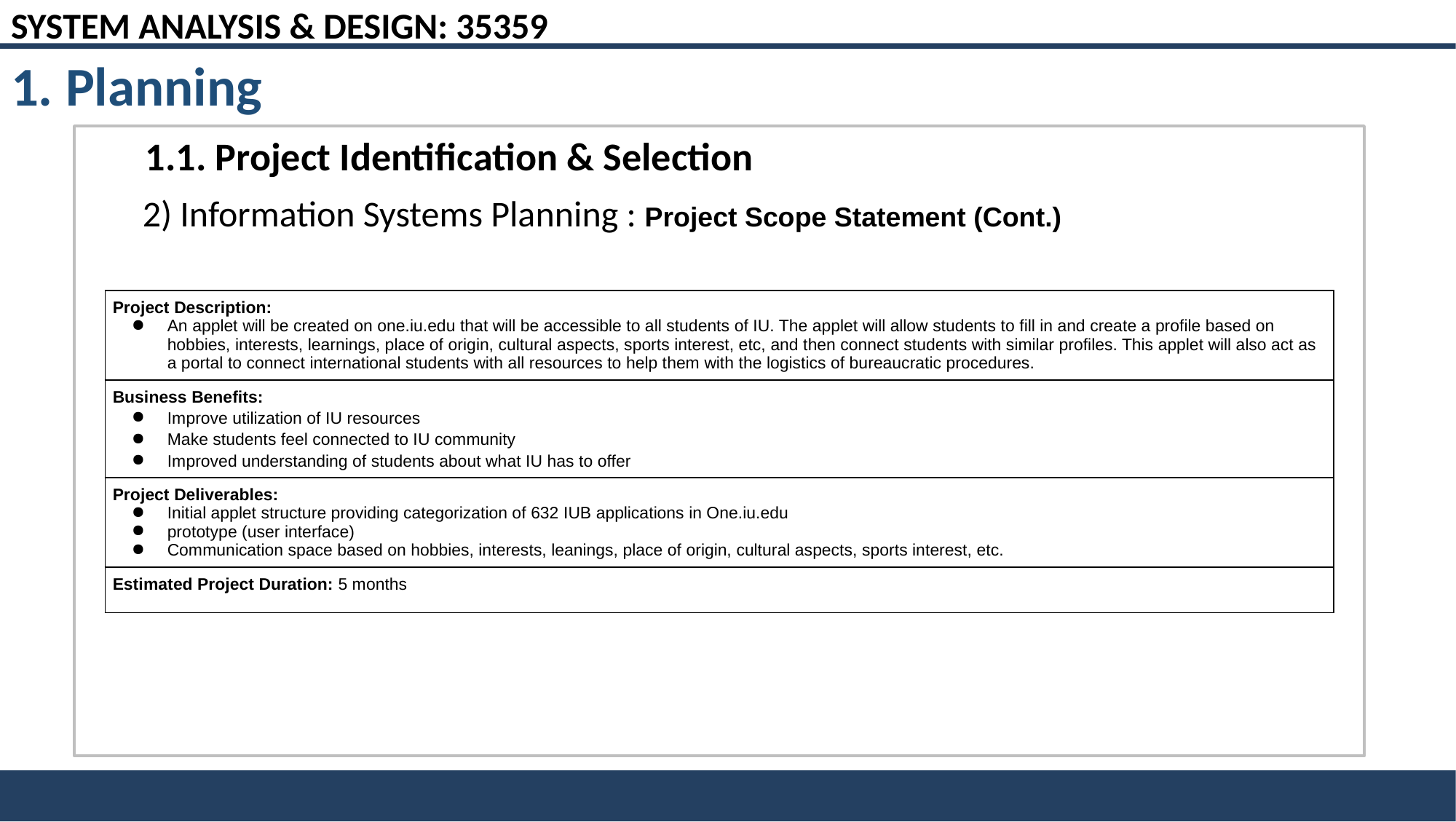

SYSTEM ANALYSIS & DESIGN: 35359

1. Planning
1.1. Project Identification & Selection

2) Information Systems Planning : Project Scope Statement (Cont.)
| Project Description: An applet will be created on one.iu.edu that will be accessible to all students of IU. The applet will allow students to fill in and create a profile based on hobbies, interests, learnings, place of origin, cultural aspects, sports interest, etc, and then connect students with similar profiles. This applet will also act as a portal to connect international students with all resources to help them with the logistics of bureaucratic procedures. |
| --- |
| Business Benefits: Improve utilization of IU resources Make students feel connected to IU community Improved understanding of students about what IU has to offer |
| Project Deliverables: Initial applet structure providing categorization of 632 IUB applications in One.iu.edu prototype (user interface) Communication space based on hobbies, interests, leanings, place of origin, cultural aspects, sports interest, etc. |
| Estimated Project Duration: 5 months |